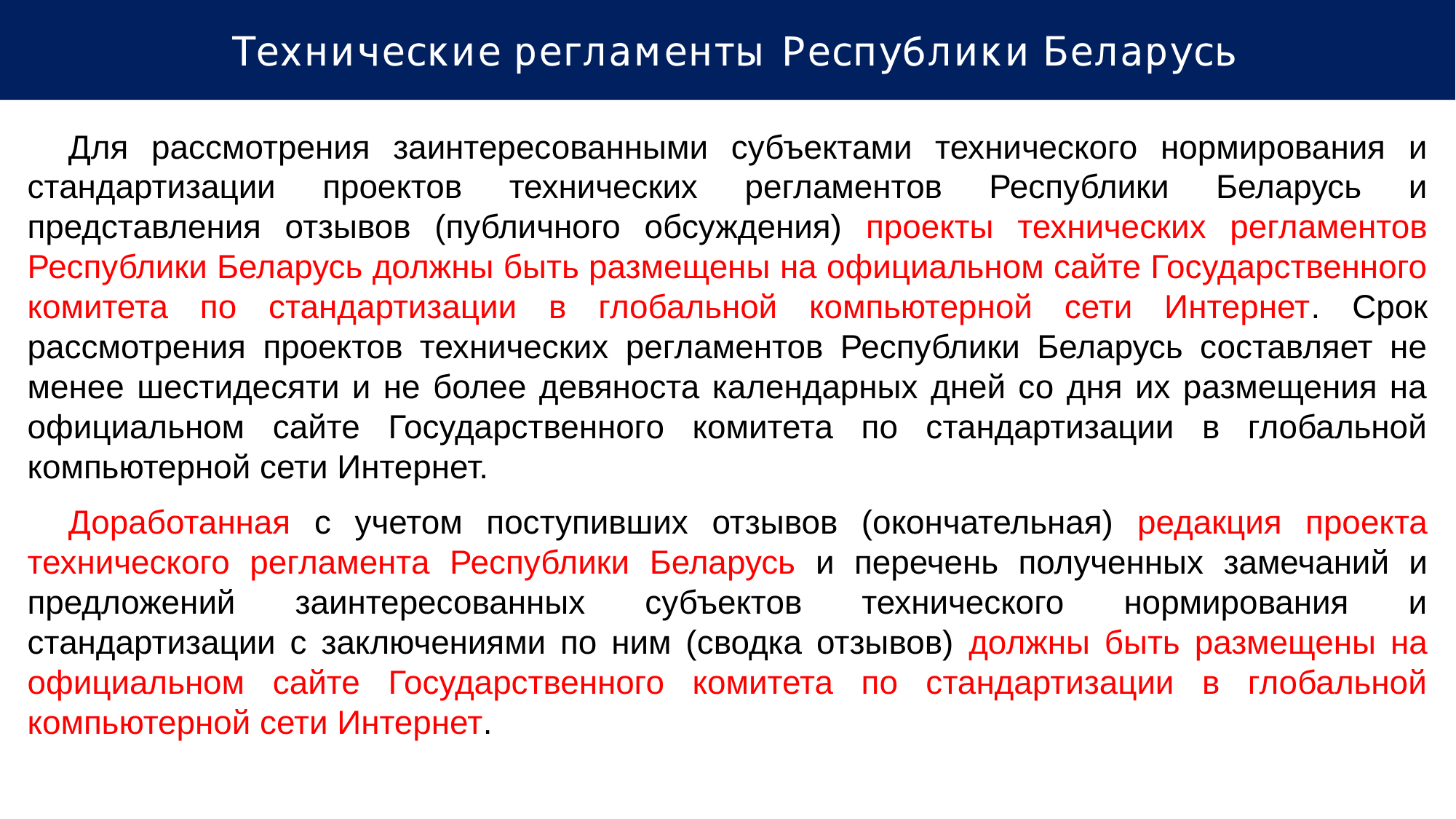

Технические регламенты Республики Беларусь
Для рассмотрения заинтересованными субъектами технического нормирования и стандартизации проектов технических регламентов Республики Беларусь и представления отзывов (публичного обсуждения) проекты технических регламентов Республики Беларусь должны быть размещены на официальном сайте Государственного комитета по стандартизации в глобальной компьютерной сети Интернет. Срок рассмотрения проектов технических регламентов Республики Беларусь составляет не менее шестидесяти и не более девяноста календарных дней со дня их размещения на официальном сайте Государственного комитета по стандартизации в глобальной компьютерной сети Интернет.
Доработанная с учетом поступивших отзывов (окончательная) редакция проекта технического регламента Республики Беларусь и перечень полученных замечаний и предложений заинтересованных субъектов технического нормирования и стандартизации с заключениями по ним (сводка отзывов) должны быть размещены на официальном сайте Государственного комитета по стандартизации в глобальной компьютерной сети Интернет.